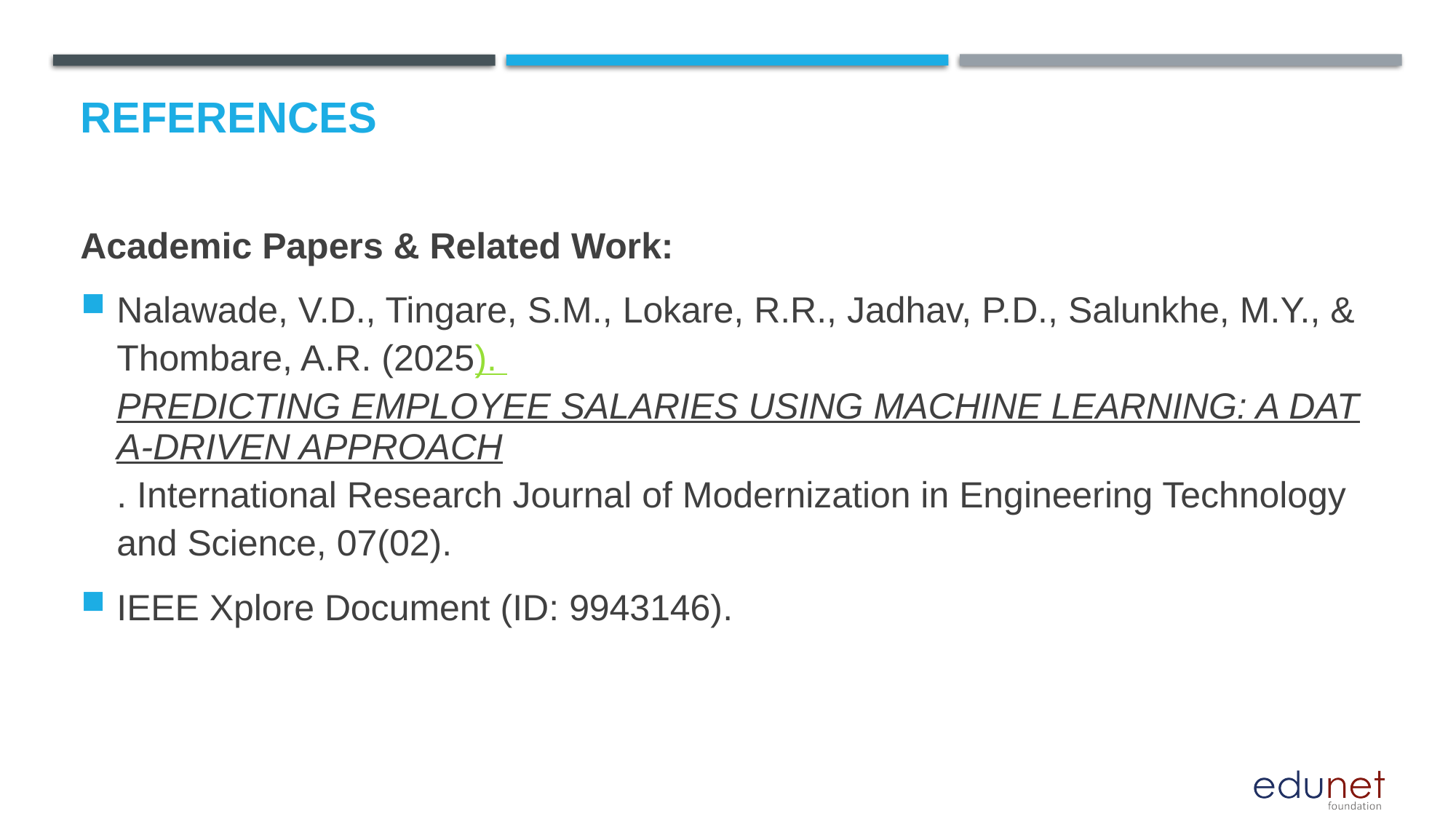

# References
Academic Papers & Related Work:
Nalawade, V.D., Tingare, S.M., Lokare, R.R., Jadhav, P.D., Salunkhe, M.Y., & Thombare, A.R. (2025). PREDICTING EMPLOYEE SALARIES USING MACHINE LEARNING: A DATA-DRIVEN APPROACH. International Research Journal of Modernization in Engineering Technology and Science, 07(02).
IEEE Xplore Document (ID: 9943146).